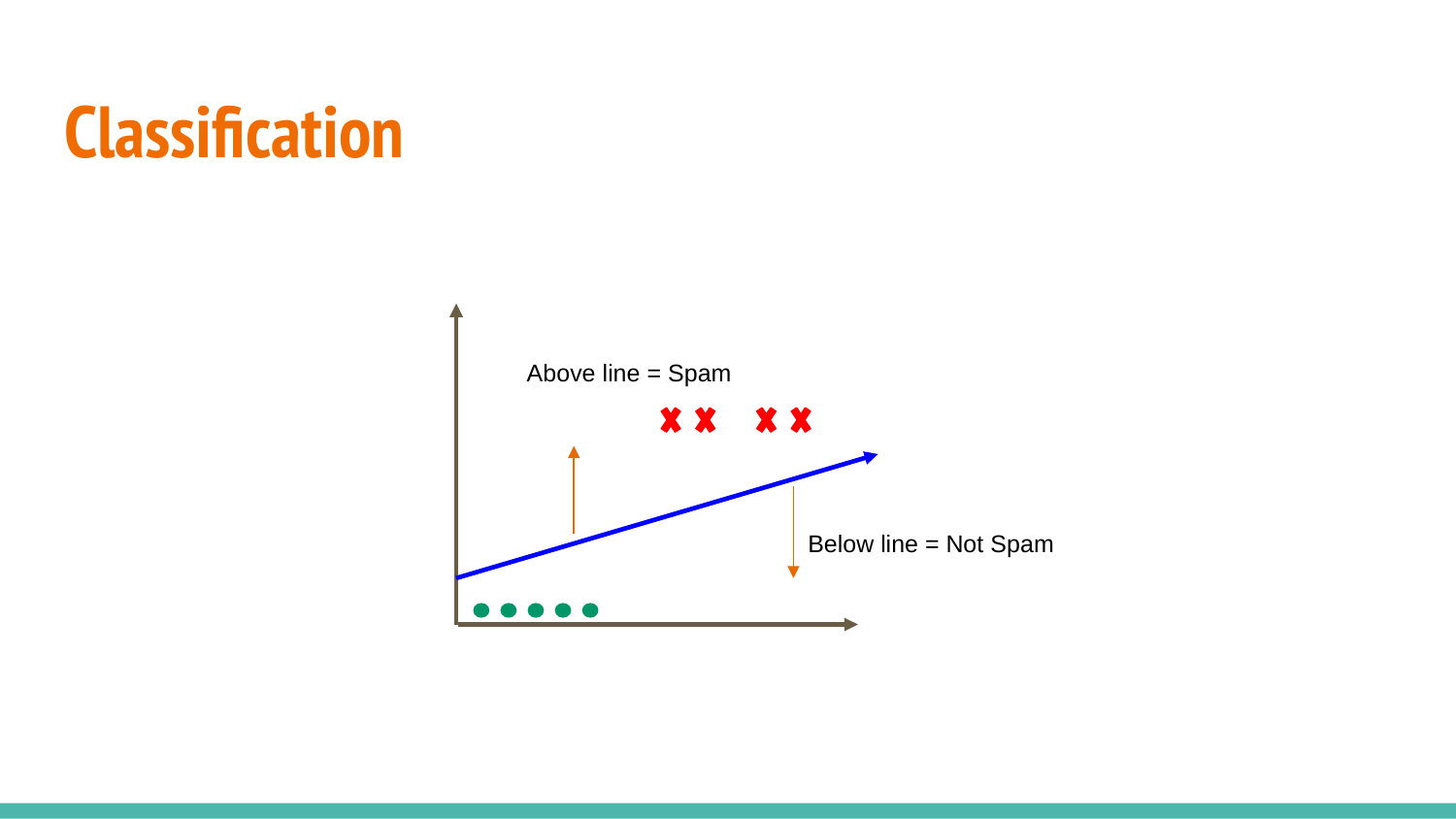

# Classification
Above line = Spam

Below line = Not Spam